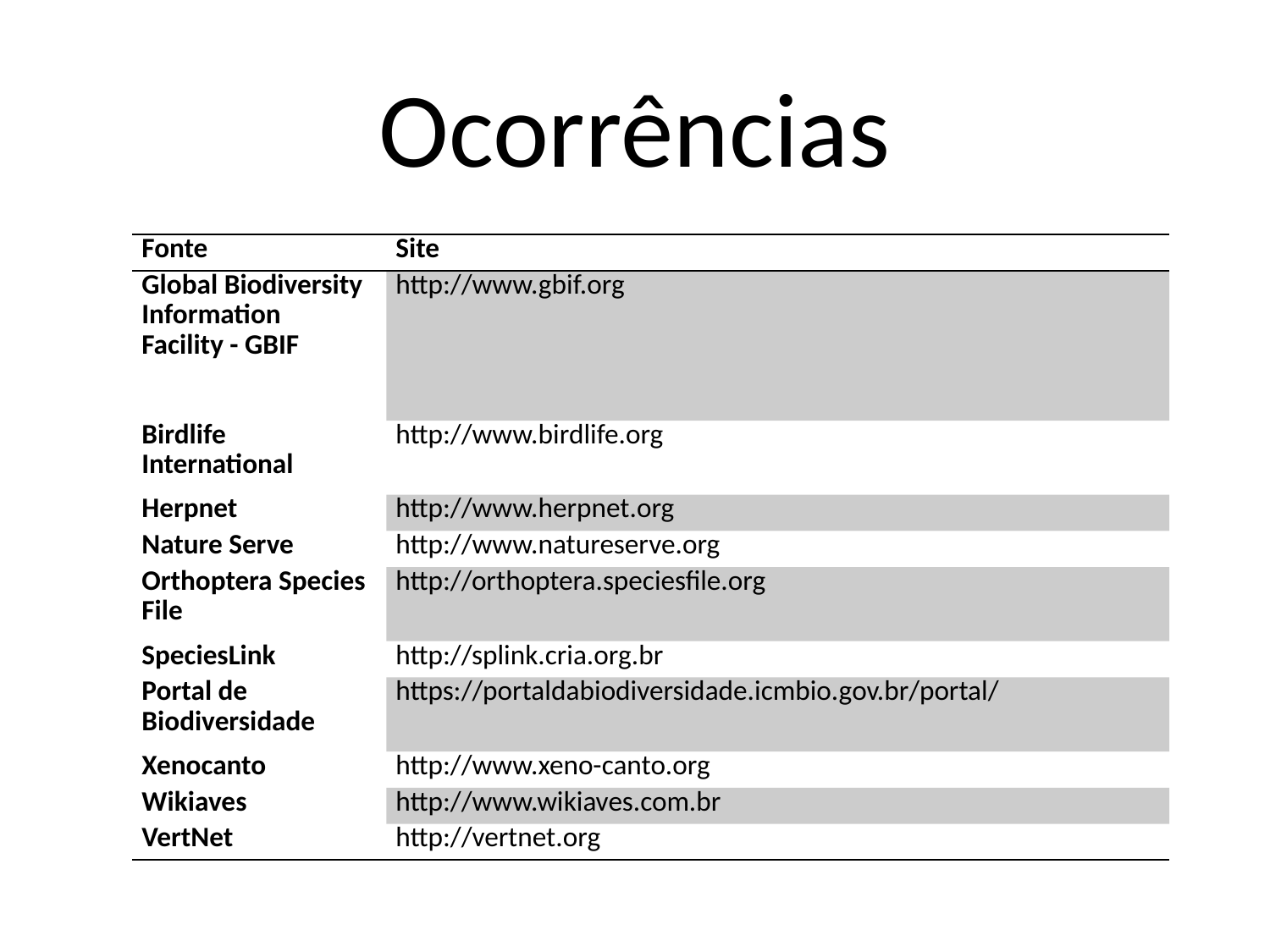

Ocorrências
| Fonte | Site |
| --- | --- |
| Global Biodiversity Information Facility - GBIF | http://www.gbif.org |
| Birdlife International | http://www.birdlife.org |
| Herpnet | http://www.herpnet.org |
| Nature Serve | http://www.natureserve.org |
| Orthoptera Species File | http://orthoptera.speciesfile.org |
| SpeciesLink | http://splink.cria.org.br |
| Portal de Biodiversidade | https://portaldabiodiversidade.icmbio.gov.br/portal/ |
| Xenocanto | http://www.xeno-canto.org |
| Wikiaves | http://www.wikiaves.com.br |
| VertNet | http://vertnet.org |